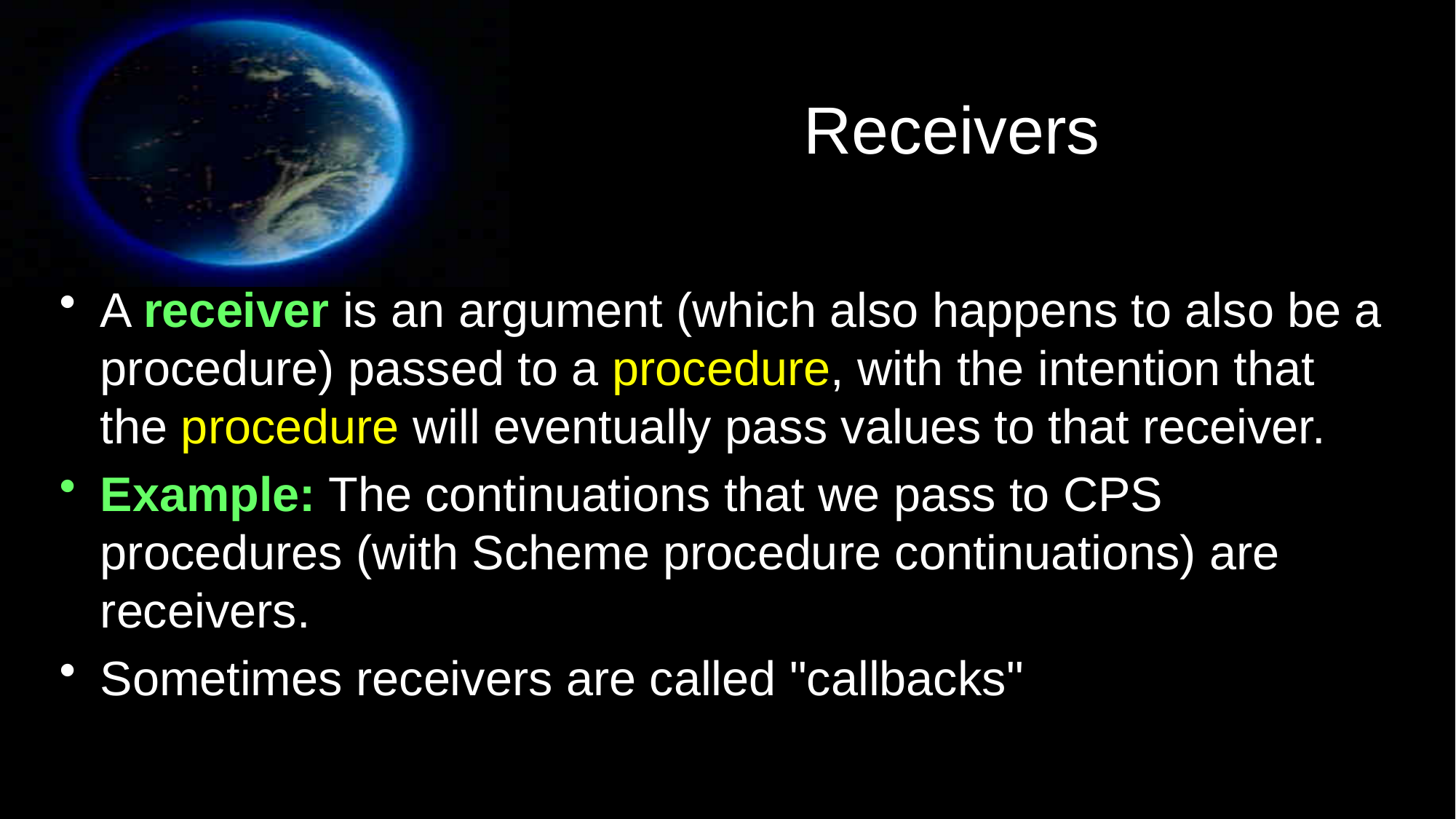

# Receivers
A receiver is an argument (which also happens to also be a procedure) passed to a procedure, with the intention that the procedure will eventually pass values to that receiver.
Example: The continuations that we pass to CPS procedures (with Scheme procedure continuations) are receivers.
Sometimes receivers are called "callbacks"